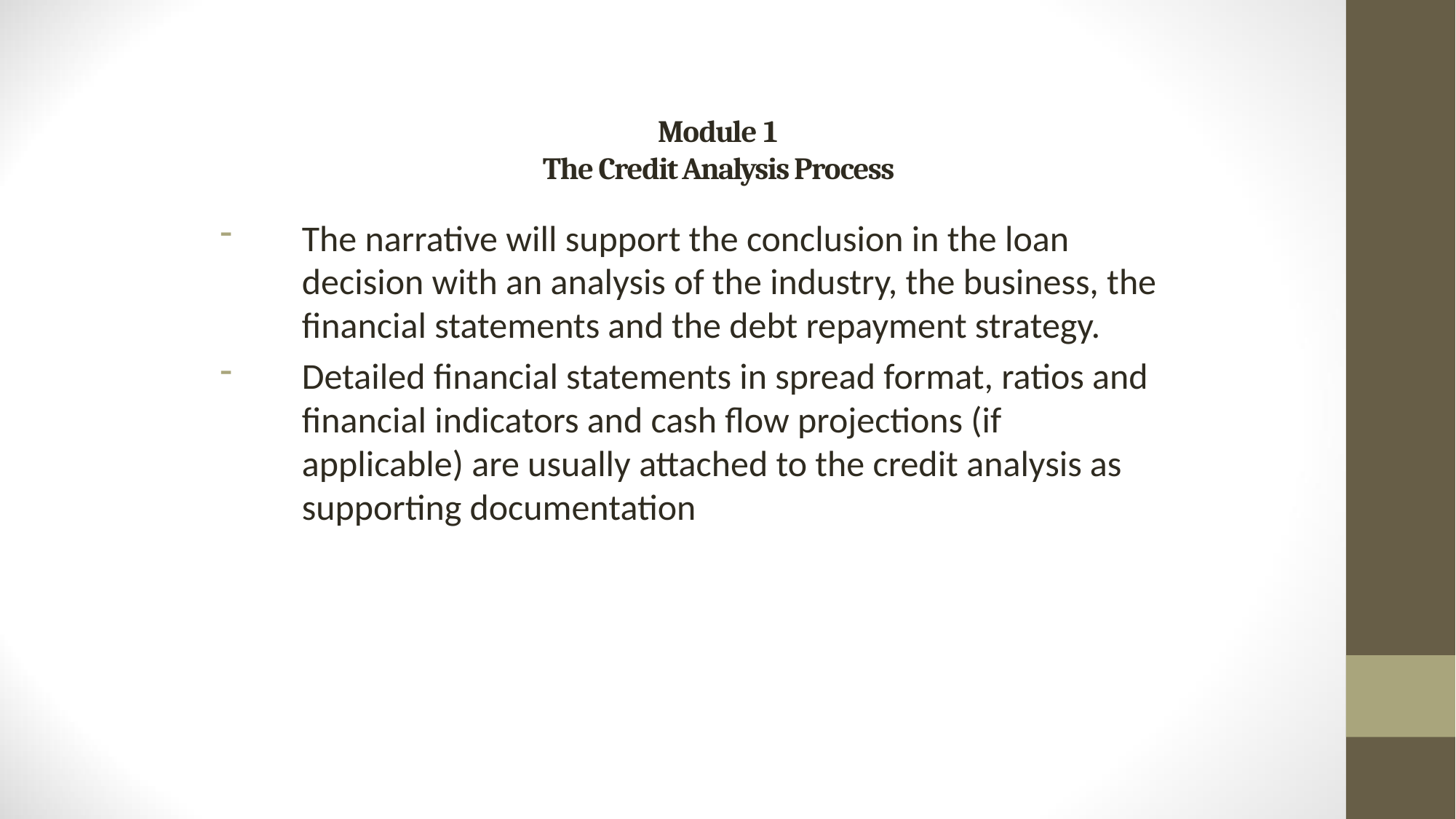

# Module 1 The Credit Analysis Process
The narrative will support the conclusion in the loan decision with an analysis of the industry, the business, the financial statements and the debt repayment strategy.
Detailed financial statements in spread format, ratios and financial indicators and cash flow projections (if applicable) are usually attached to the credit analysis as supporting documentation